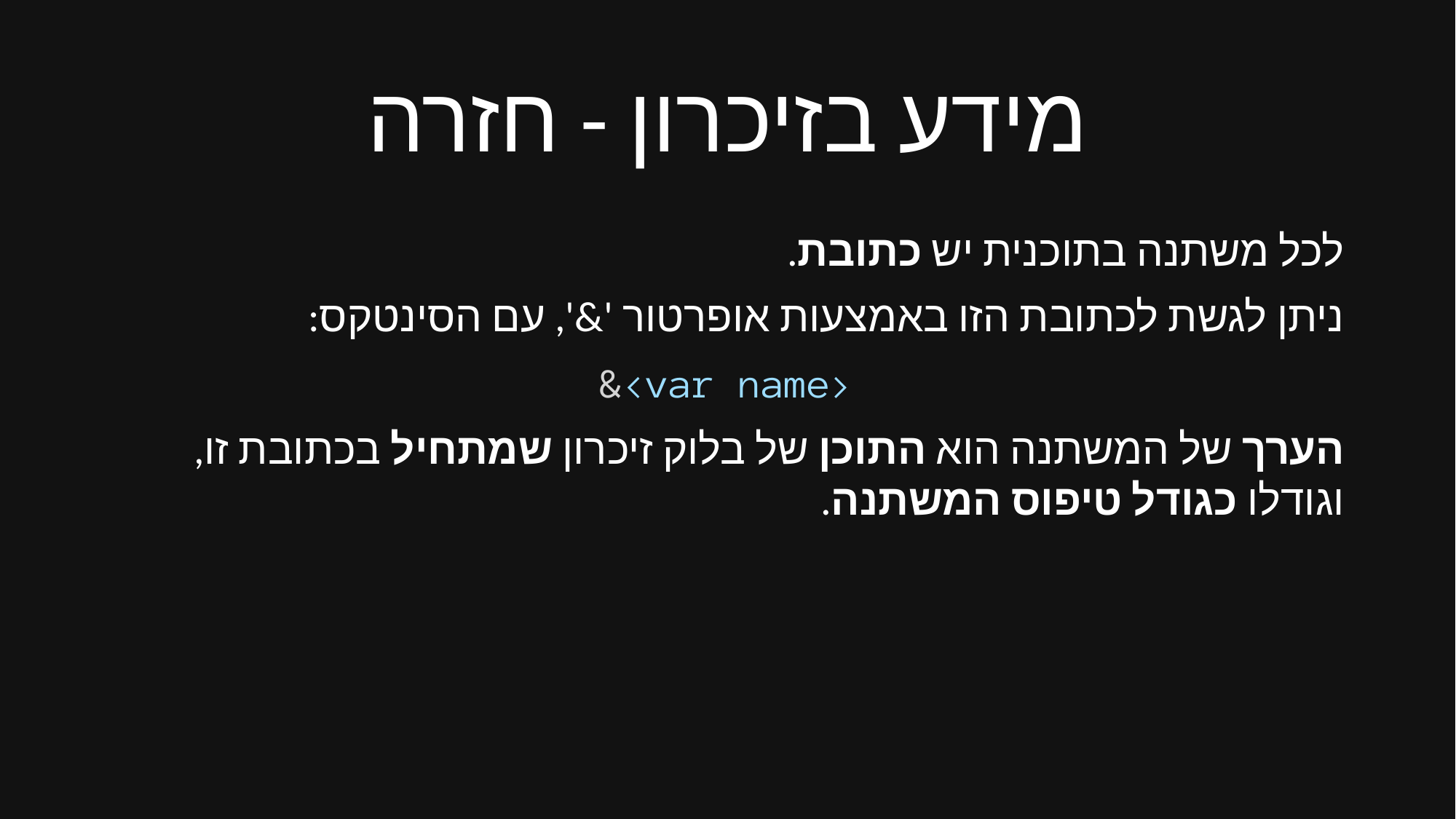

# מידע בזיכרון - חזרה
לכל משתנה בתוכנית יש כתובת.
ניתן לגשת לכתובת הזו באמצעות אופרטור '&', עם הסינטקס:
&<var name>
הערך של המשתנה הוא התוכן של בלוק זיכרון שמתחיל בכתובת זו, וגודלו כגודל טיפוס המשתנה.